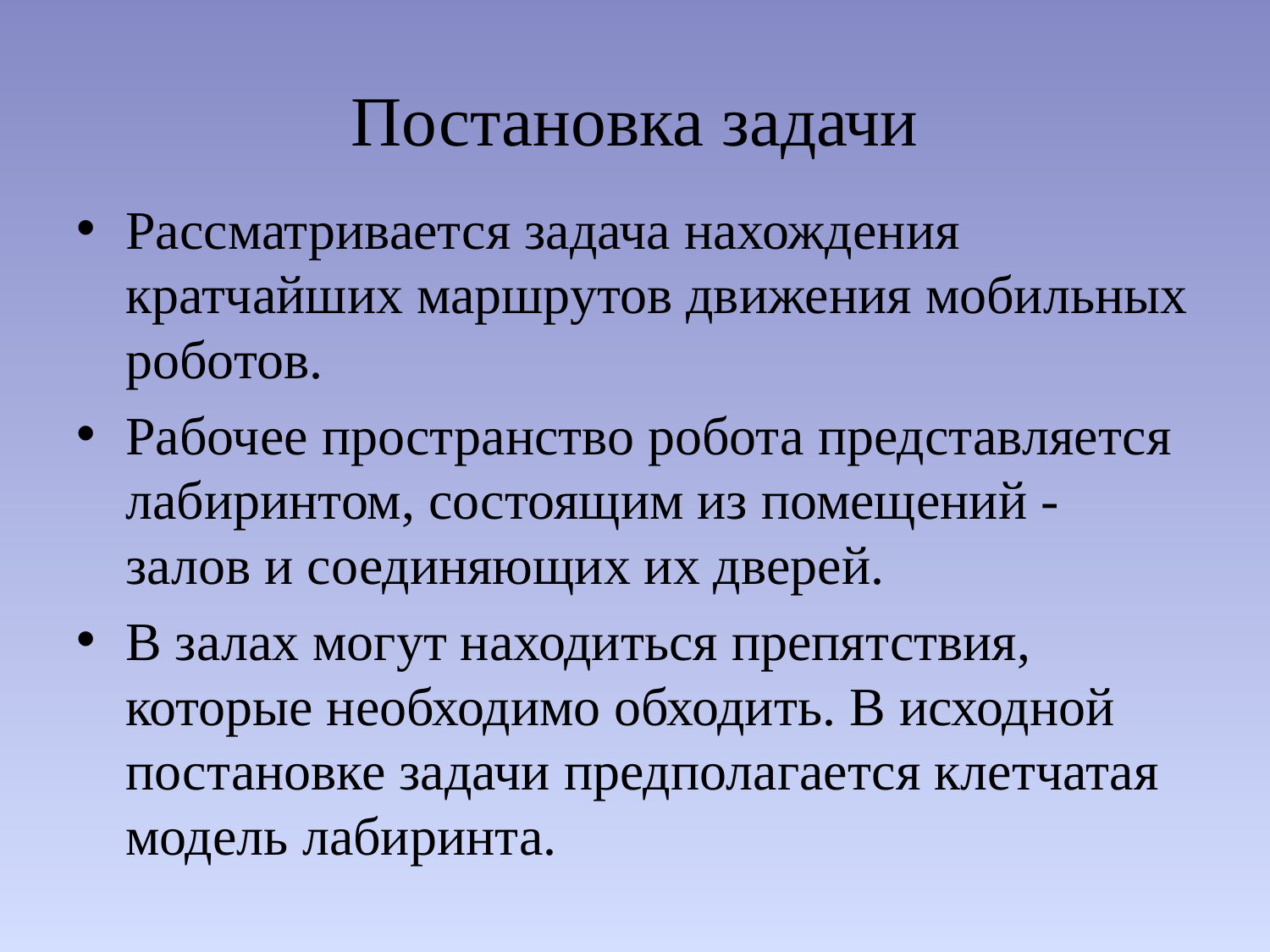

# Постановка задачи
Рассматривается задача нахождения кратчайших маршрутов движения мобильных роботов.
Рабочее пространство робота представляется лабиринтом, состоящим из помещений - залов и соединяющих их дверей.
В залах могут находиться препятствия, которые необходимо обходить. В исходной постановке задачи предполагается клетчатая модель лабиринта.